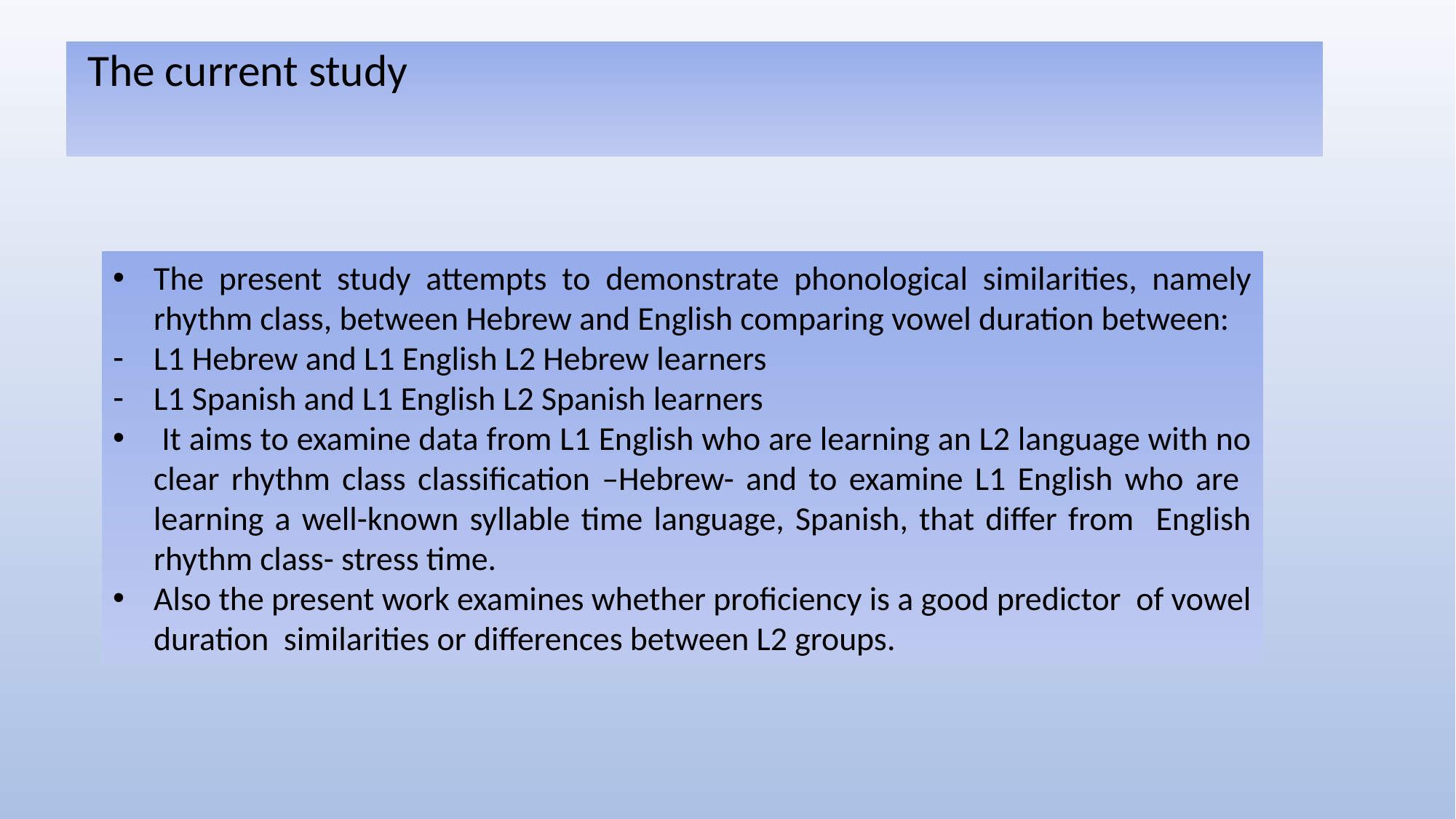

# The current study
The present study attempts to demonstrate phonological similarities, namely rhythm class, between Hebrew and English comparing vowel duration between:
L1 Hebrew and L1 English L2 Hebrew learners
L1 Spanish and L1 English L2 Spanish learners
 It aims to examine data from L1 English who are learning an L2 language with no clear rhythm class classification –Hebrew- and to examine L1 English who are  learning a well-known syllable time language, Spanish, that differ from  English rhythm class- stress time.
Also the present work examines whether proficiency is a good predictor  of vowel duration  similarities or differences between L2 groups.